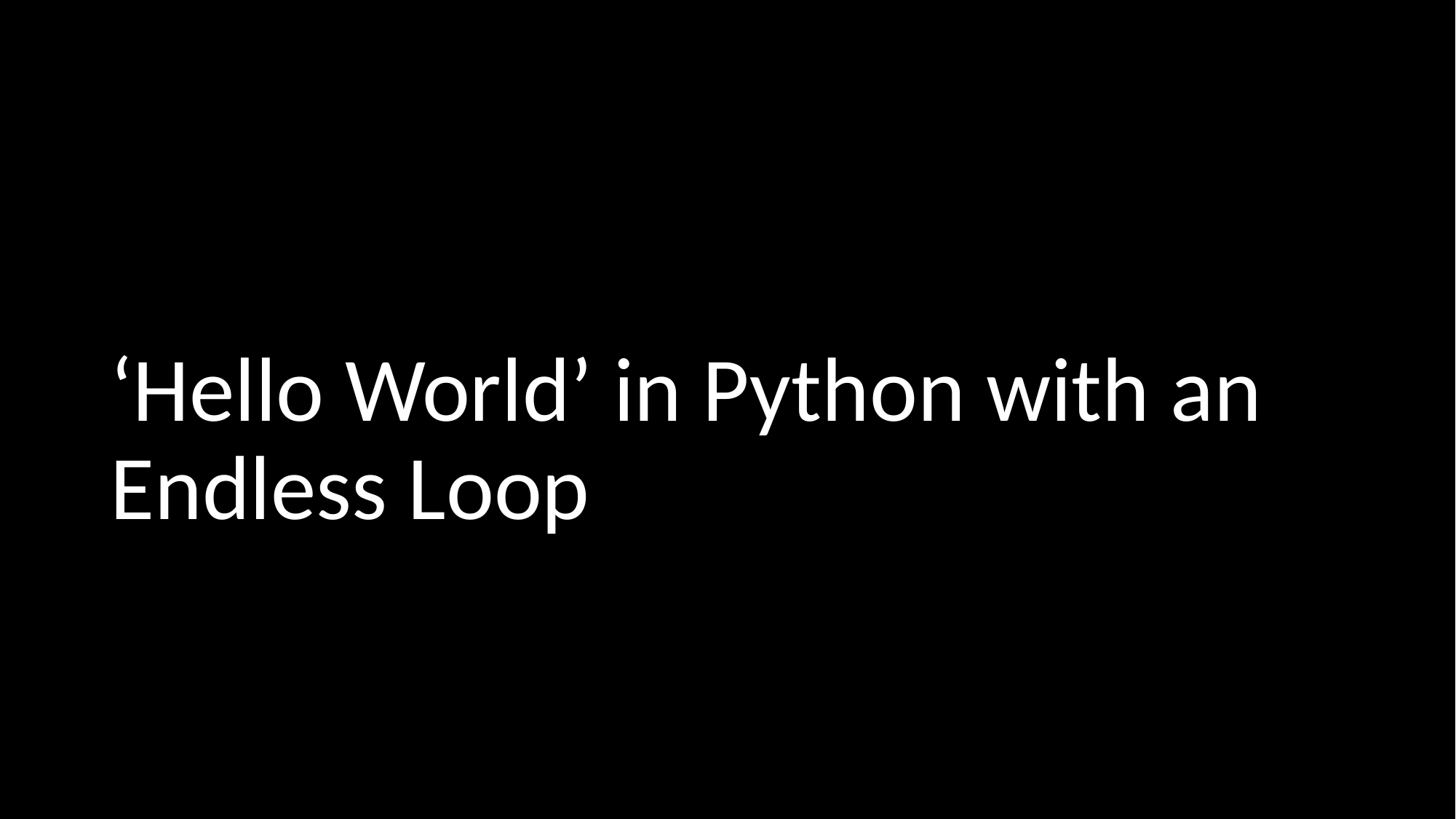

# ‘Hello World’ in Python with an Endless Loop